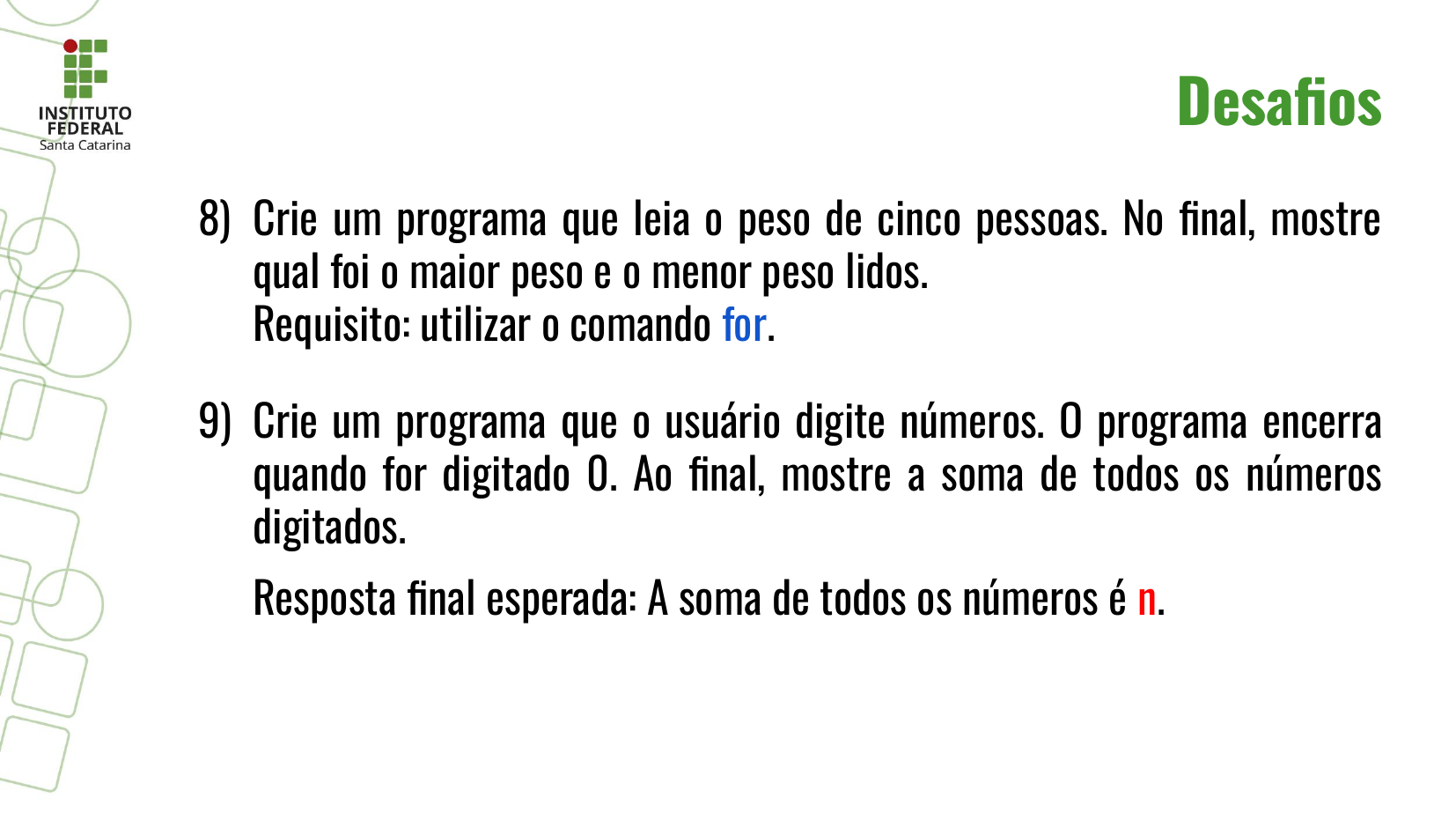

Desafios
Crie um programa que leia o peso de cinco pessoas. No final, mostre qual foi o maior peso e o menor peso lidos.
Requisito: utilizar o comando for.

Crie um programa que o usuário digite números. O programa encerra quando for digitado 0. Ao final, mostre a soma de todos os números digitados.
Resposta final esperada: A soma de todos os números é n.